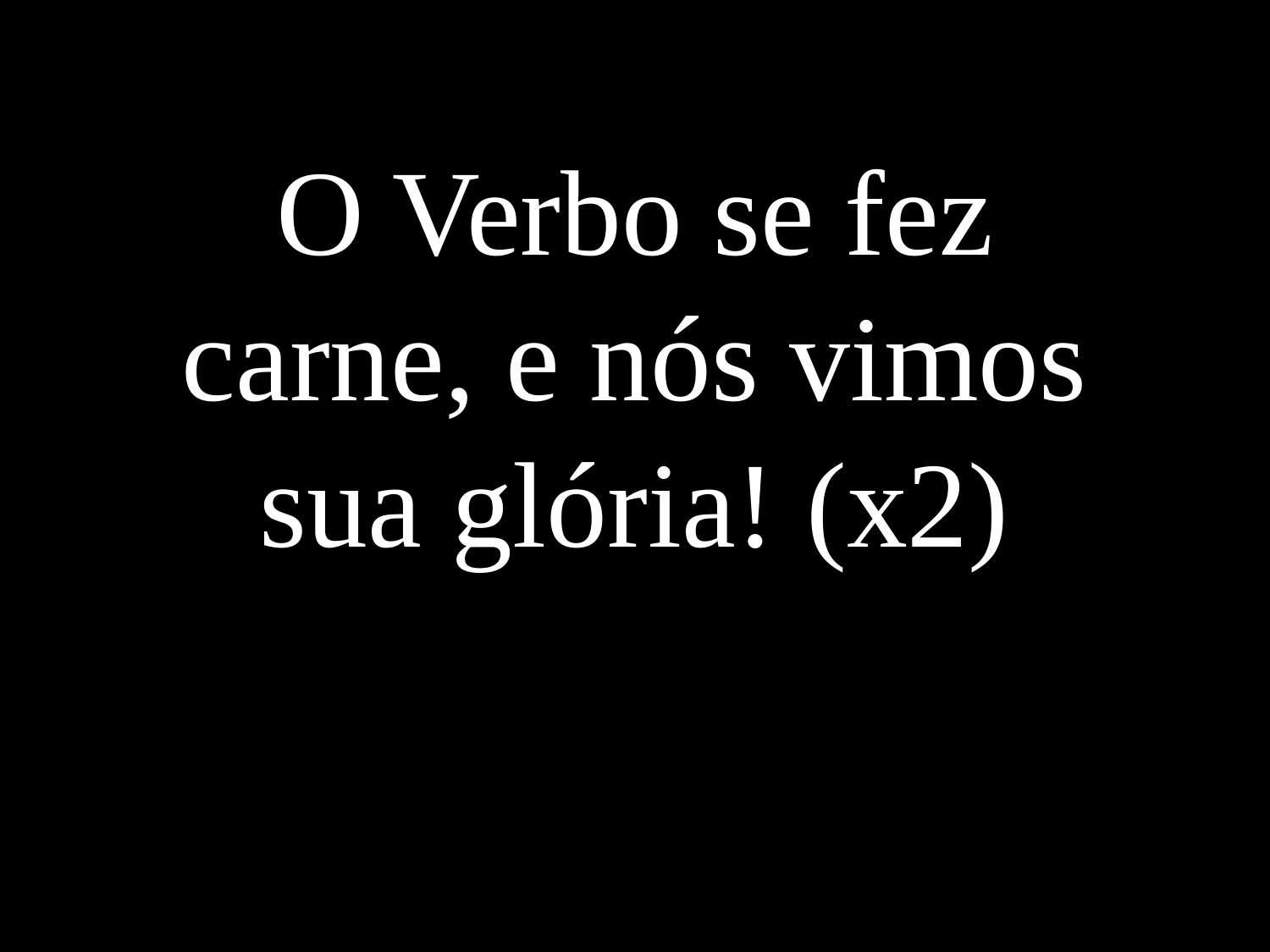

O Verbo se fez carne, e nós vimos sua glória! (x2)